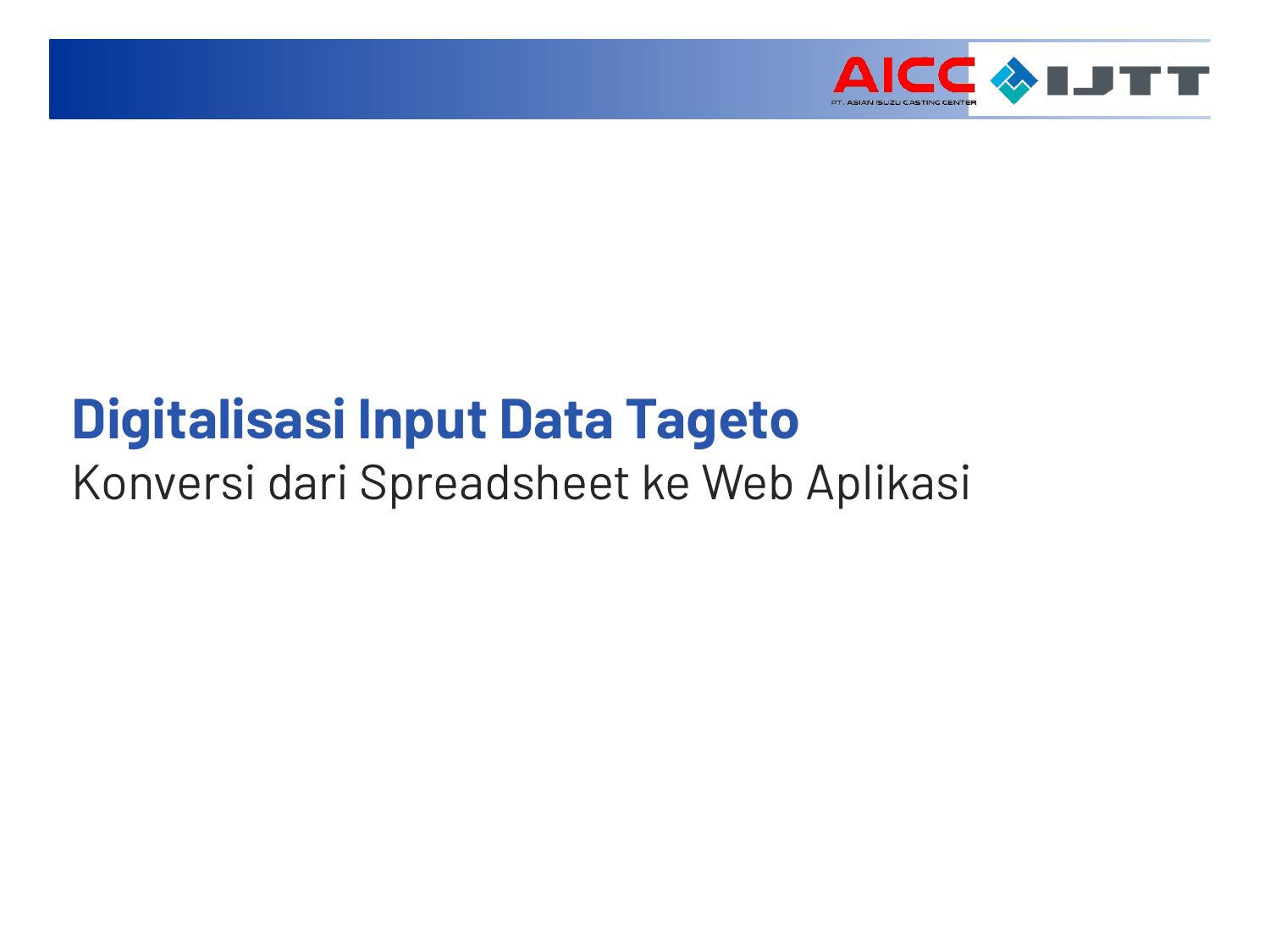

Digitalisasi Input Data Tageto
Konversi dari Spreadsheet ke Web Aplikasi